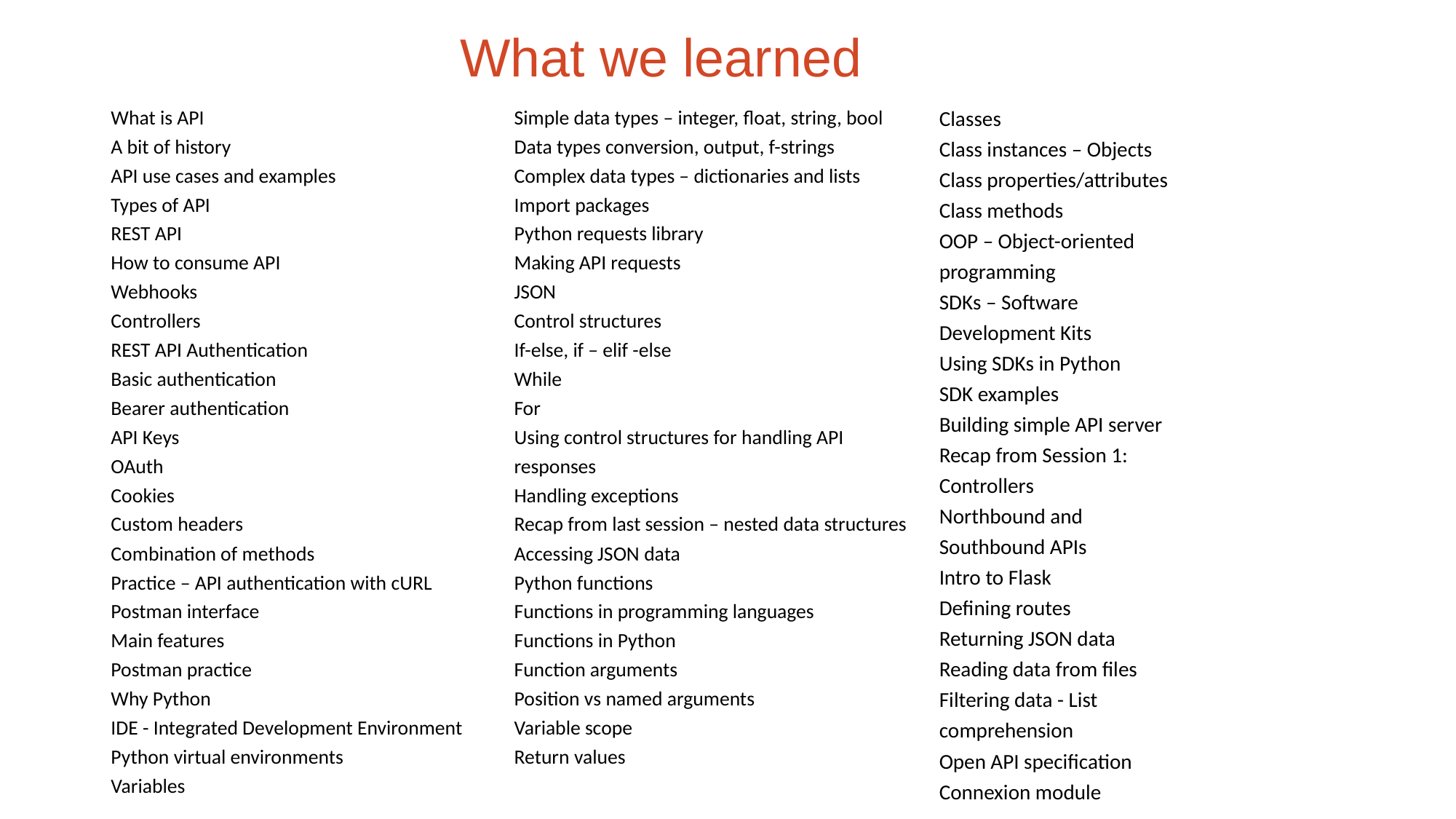

# What we learned
What is API
A bit of history
API use cases and examples
Types of API
REST API
How to consume API
Webhooks
Controllers
REST API Authentication
Basic authentication
Bearer authentication
API Keys
OAuth
Cookies
Custom headers
Combination of methods
Practice – API authentication with cURL
Postman interface
Main features
Postman practice
Why Python
IDE - Integrated Development Environment
Python virtual environments
Variables
Simple data types – integer, float, string, bool
Data types conversion, output, f-strings
Complex data types – dictionaries and lists
Import packages
Python requests library
Making API requests
JSON
Control structures
If-else, if – elif -else
While
For
Using control structures for handling API responses
Handling exceptions
Recap from last session – nested data structures
Accessing JSON data
Python functions
Functions in programming languages
Functions in Python
Function arguments
Position vs named arguments
Variable scope
Return values

Classes
Class instances – Objects
Class properties/attributes
Class methods
OOP – Object-oriented programming
SDKs – Software Development Kits
Using SDKs in Python
SDK examples
Building simple API server
Recap from Session 1:  Controllers
Northbound and Southbound APIs
Intro to Flask
Defining routes
Returning JSON data
Reading data from files
Filtering data - List comprehension
Open API specification Connexion module